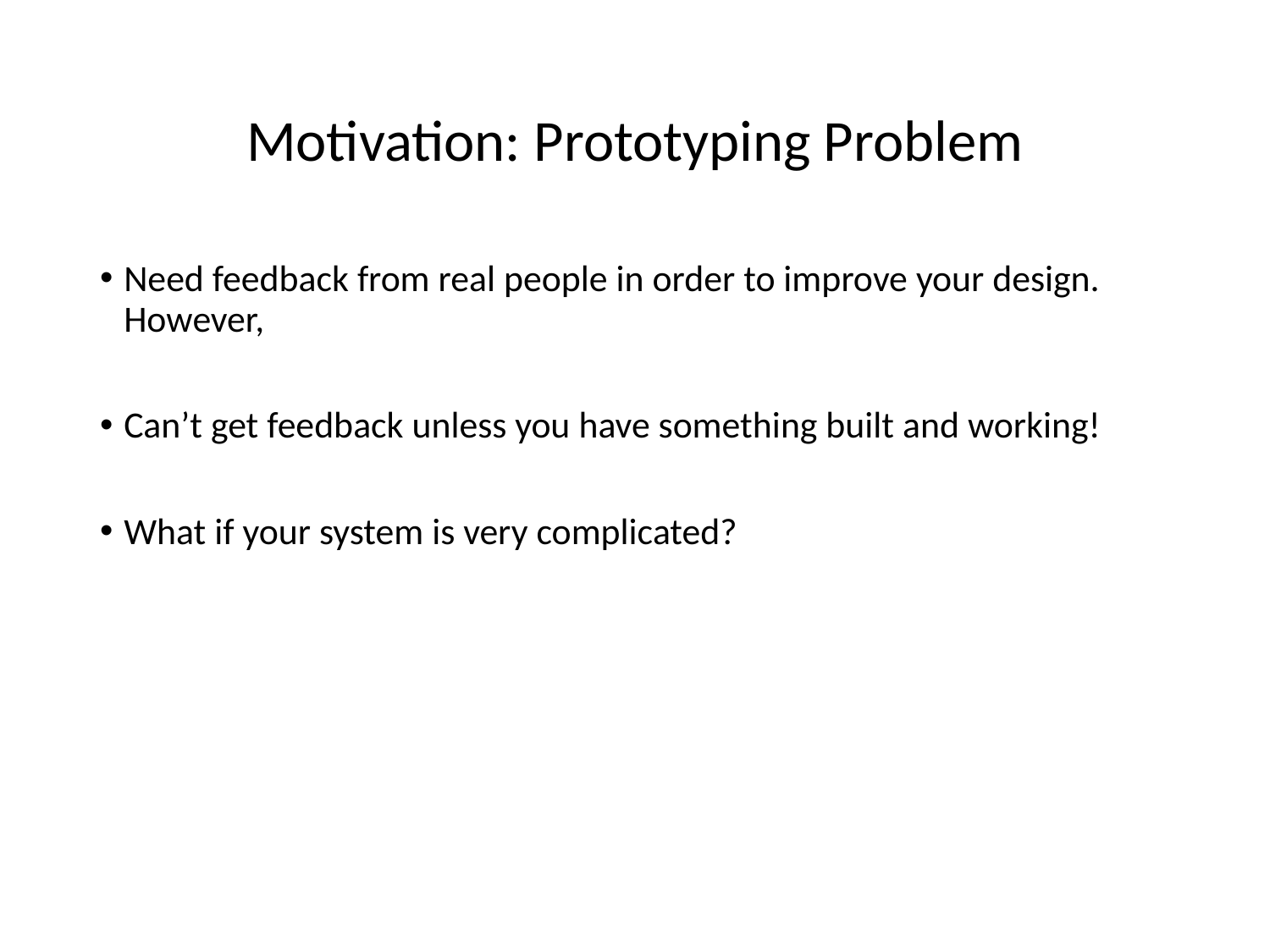

# Motivation: Prototyping Problem
Need feedback from real people in order to improve your design. However,

Can’t get feedback unless you have something built and working!

What if your system is very complicated?